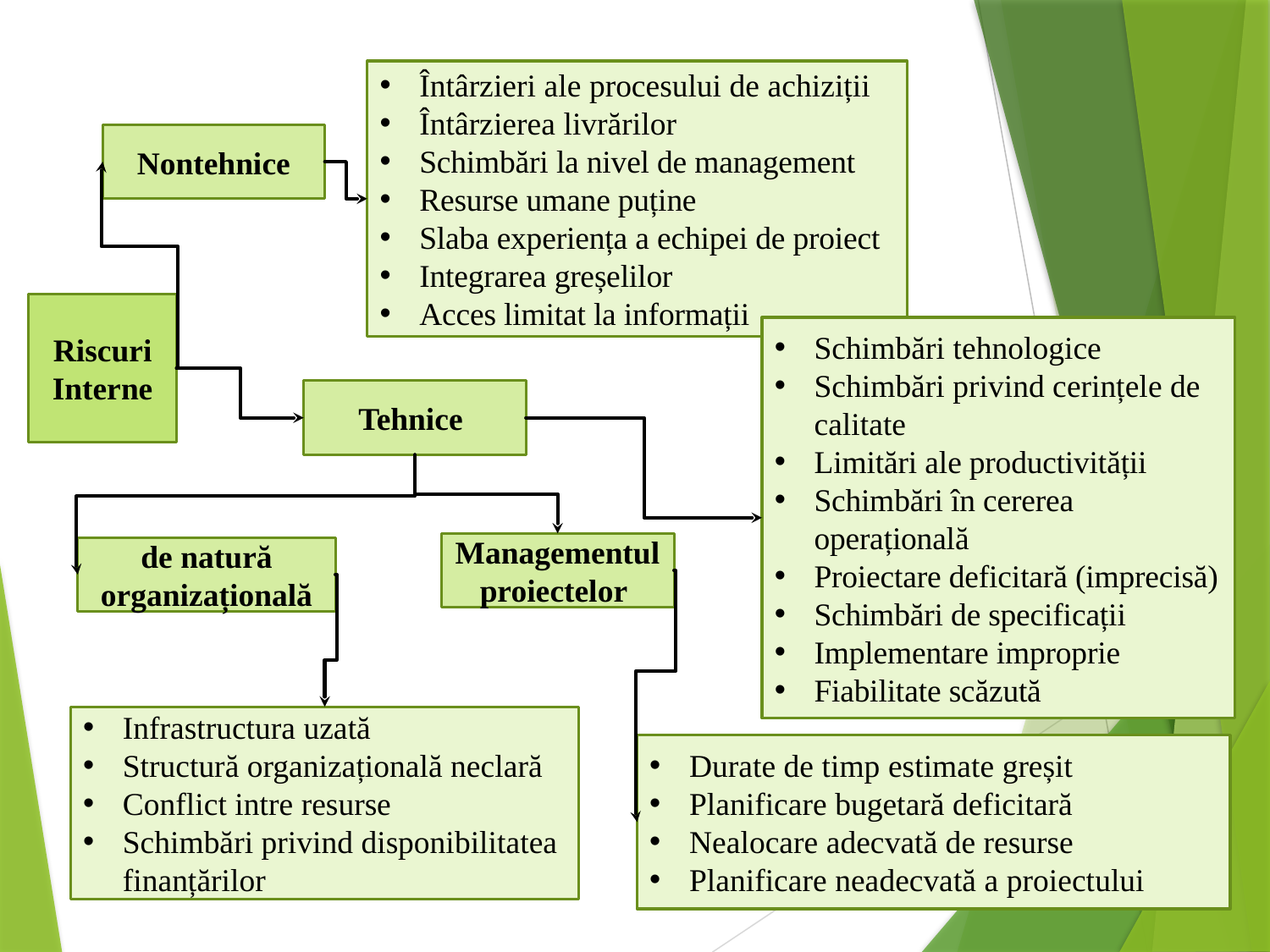

Întârzieri ale procesului de achiziții
Întârzierea livrărilor
Schimbări la nivel de management
Resurse umane puține
Slaba experiența a echipei de proiect
Integrarea greșelilor
Acces limitat la informații
Nontehnice
Riscuri Interne
Schimbări tehnologice
Schimbări privind cerințele de calitate
Limitări ale productivității
Schimbări în cererea operațională
Proiectare deficitară (imprecisă)
Schimbări de specificații
Implementare improprie
Fiabilitate scăzută
Tehnice
Managementul proiectelor
de natură organizațională
Infrastructura uzată
Structură organizațională neclară
Conflict intre resurse
Schimbări privind disponibilitatea finanțărilor
Durate de timp estimate greșit
Planificare bugetară deficitară
Nealocare adecvată de resurse
Planificare neadecvată a proiectului